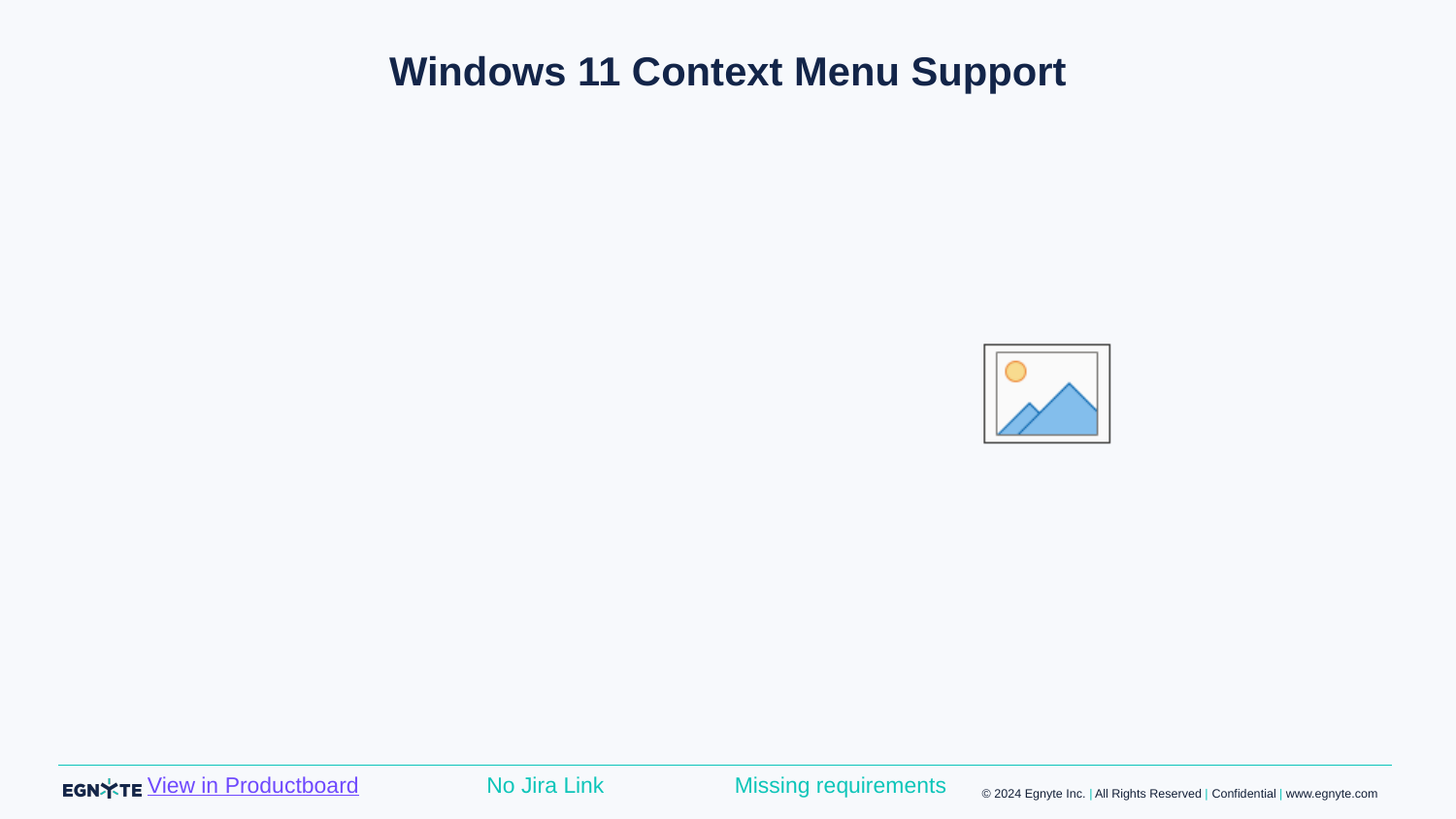

# Windows 11 Context Menu Support

Missing requirements
No Jira Link
View in Productboard